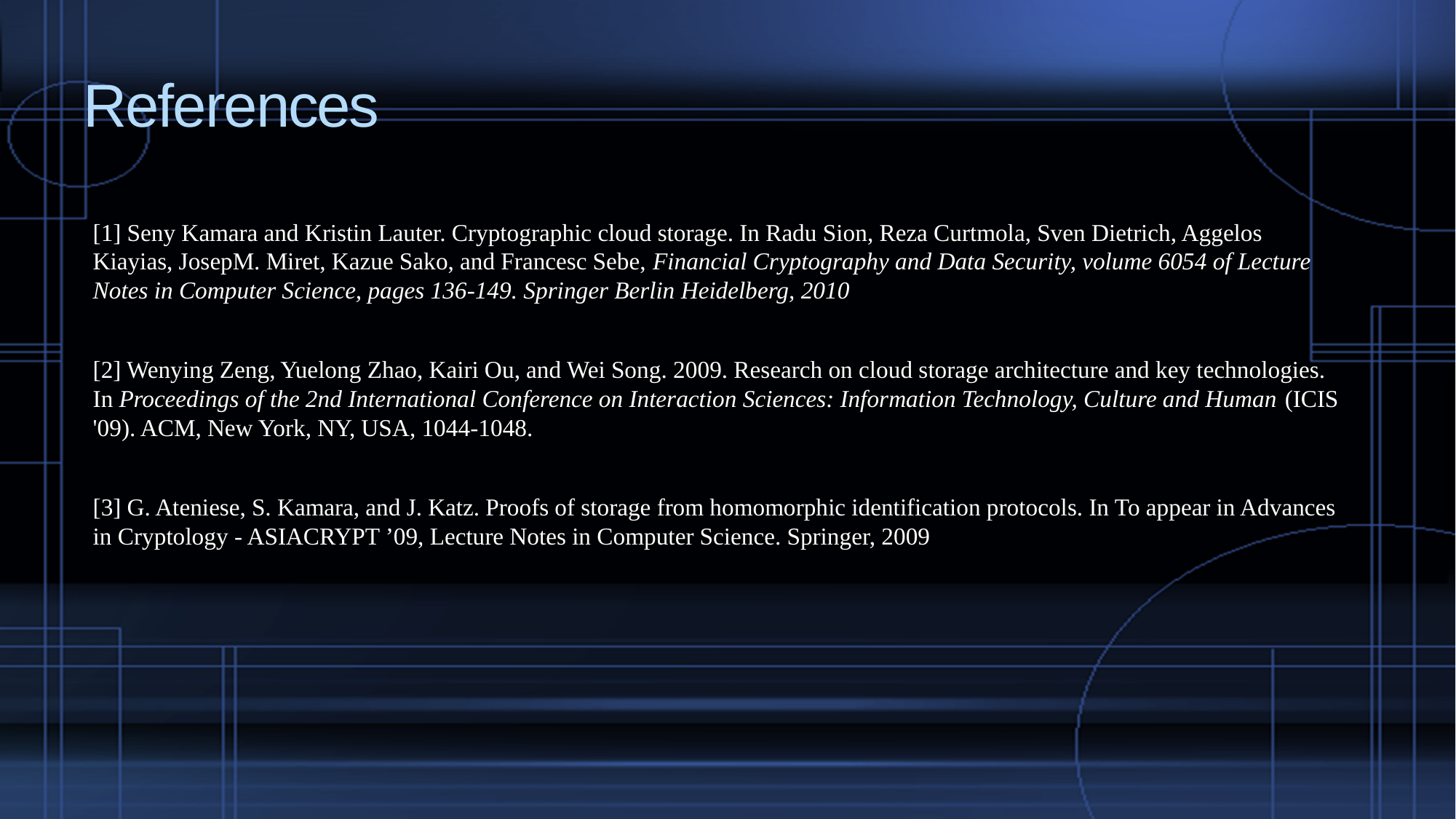

# References
[1] Seny Kamara and Kristin Lauter. Cryptographic cloud storage. In Radu Sion, Reza Curtmola, Sven Dietrich, Aggelos Kiayias, JosepM. Miret, Kazue Sako, and Francesc Sebe, Financial Cryptography and Data Security, volume 6054 of Lecture Notes in Computer Science, pages 136-149. Springer Berlin Heidelberg, 2010

[2] Wenying Zeng, Yuelong Zhao, Kairi Ou, and Wei Song. 2009. Research on cloud storage architecture and key technologies. In Proceedings of the 2nd International Conference on Interaction Sciences: Information Technology, Culture and Human (ICIS '09). ACM, New York, NY, USA, 1044-1048.

[3] G. Ateniese, S. Kamara, and J. Katz. Proofs of storage from homomorphic identification protocols. In To appear in Advances in Cryptology - ASIACRYPT ’09, Lecture Notes in Computer Science. Springer, 2009